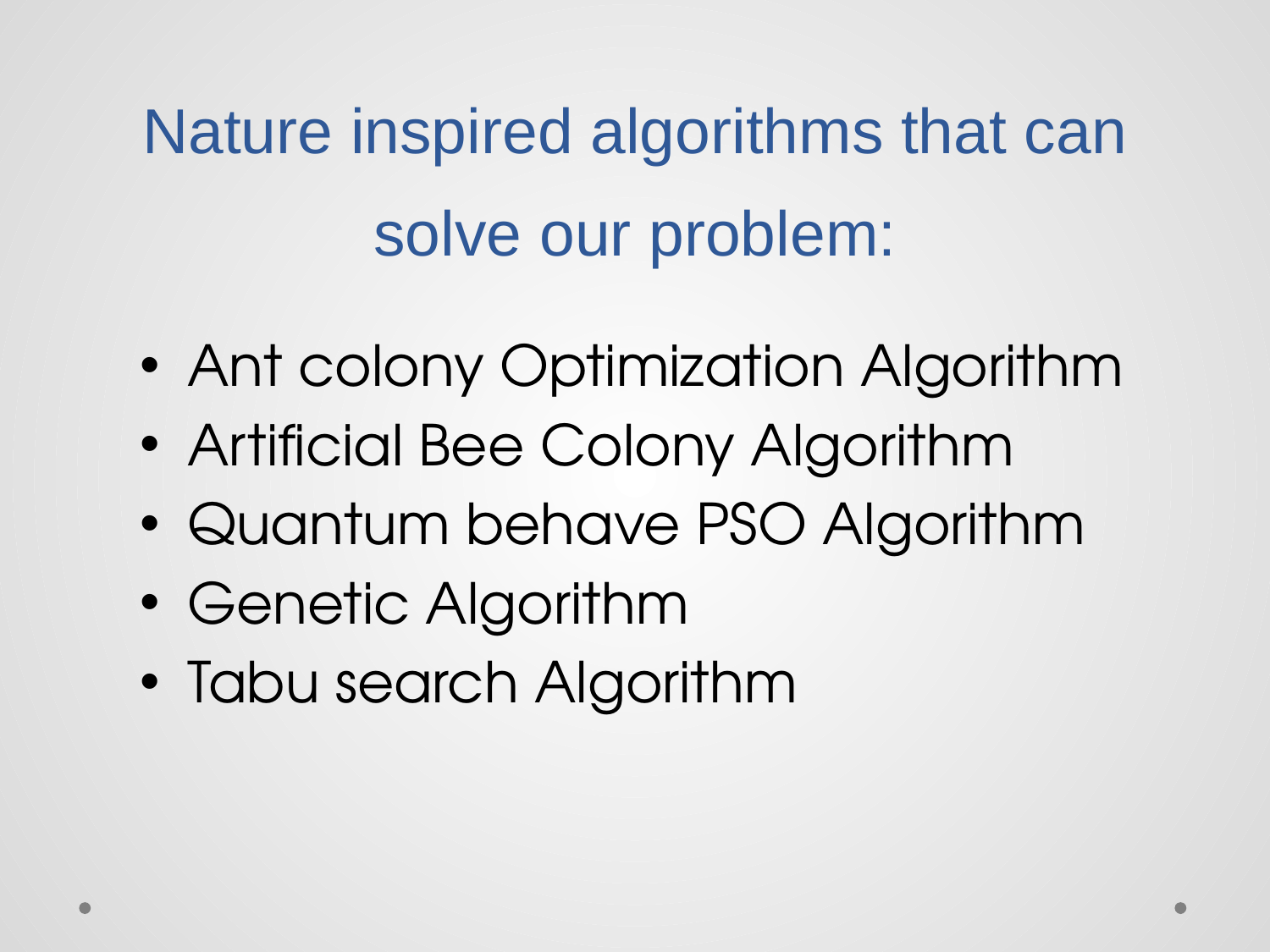

# Nature inspired algorithms that can solve our problem:
Ant colony Optimization Algorithm
Artificial Bee Colony Algorithm
Quantum behave PSO Algorithm
Genetic Algorithm
Tabu search Algorithm